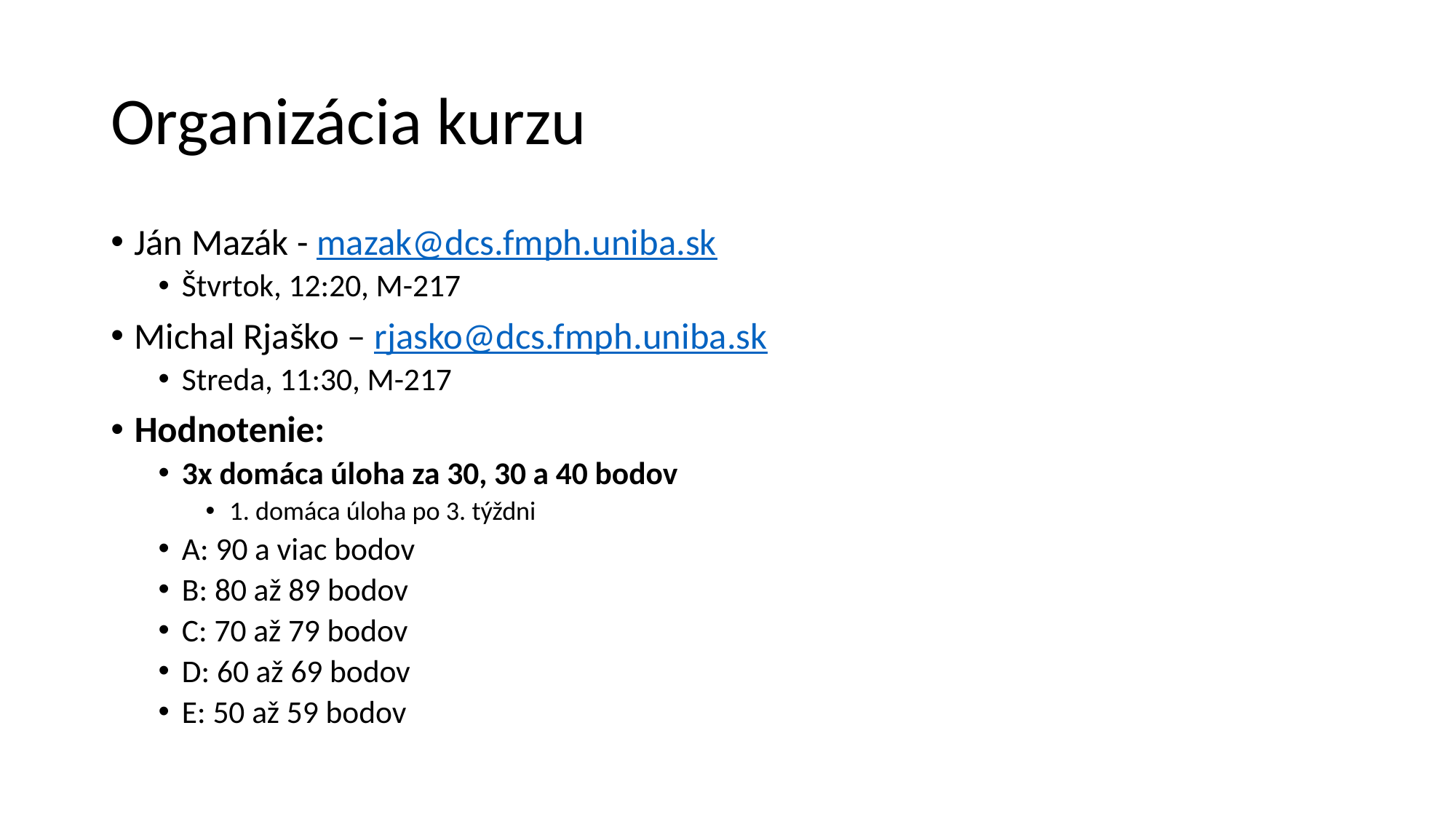

Organizácia kurzu
Ján Mazák - mazak@dcs.fmph.uniba.sk
Štvrtok, 12:20, M-217
Michal Rjaško – rjasko@dcs.fmph.uniba.sk
Streda, 11:30, M-217
Hodnotenie:
3x domáca úloha za 30, 30 a 40 bodov
1. domáca úloha po 3. týždni
A: 90 a viac bodov
B: 80 až 89 bodov
C: 70 až 79 bodov
D: 60 až 69 bodov
E: 50 až 59 bodov